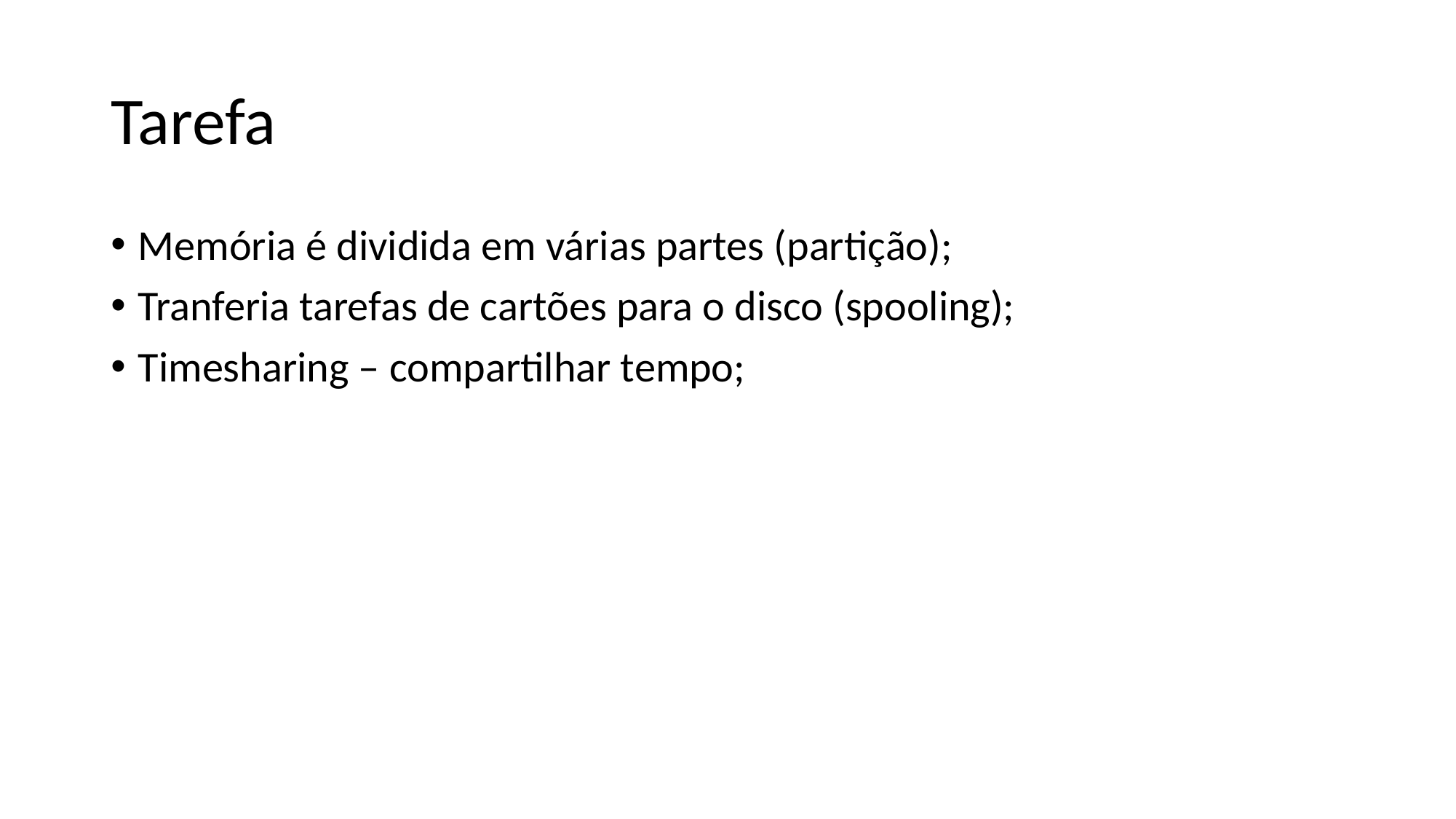

# Tarefa
Memória é dividida em várias partes (partição);
Tranferia tarefas de cartões para o disco (spooling);
Timesharing – compartilhar tempo;